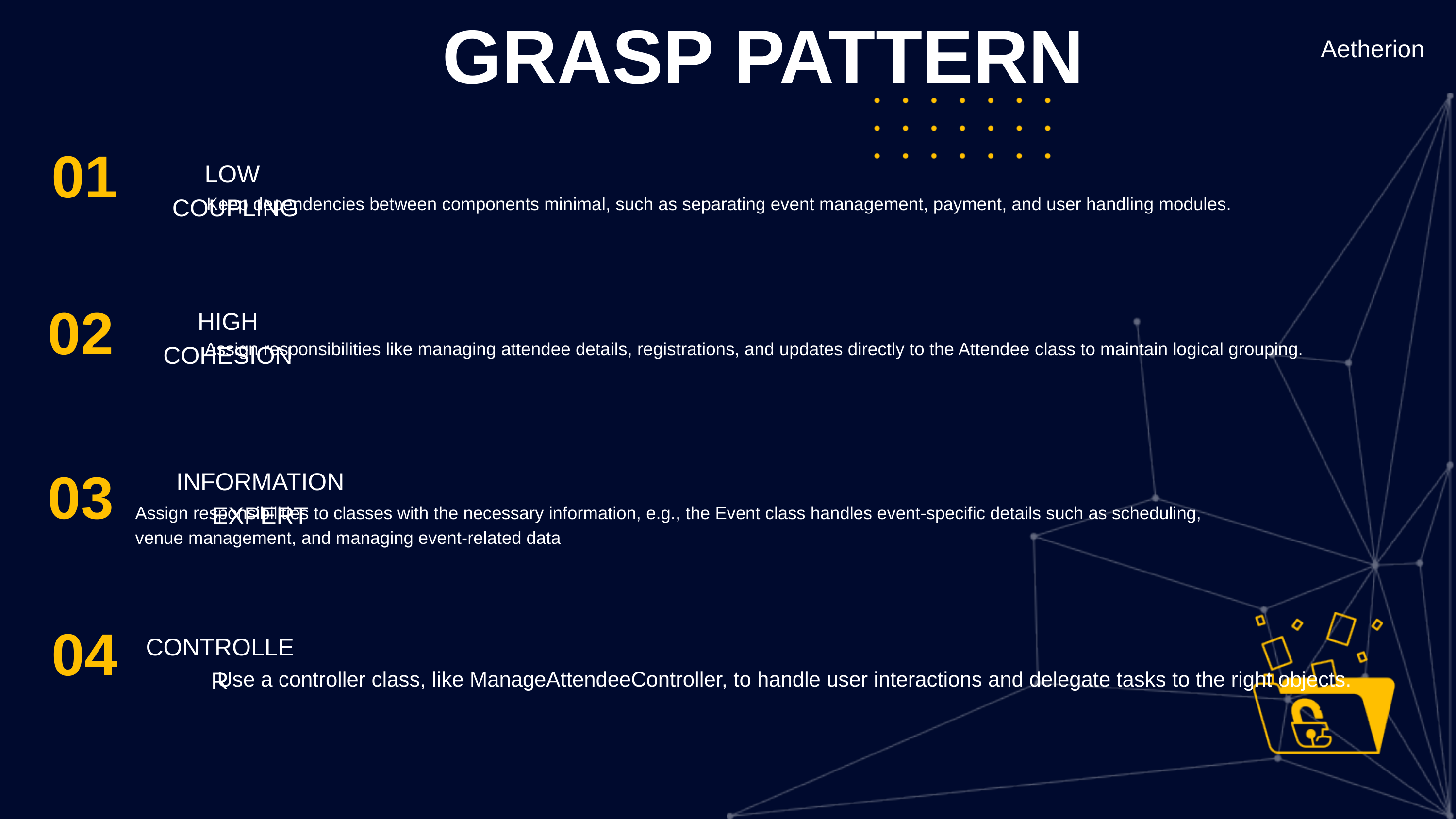

GRASP PATTERN
Aetherion

01
LOW  COUPLING
Keep dependencies between components minimal, such as separating event management, payment, and user handling modules.
HIGH COHESION
02
Assign responsibilities like managing attendee details, registrations, and updates directly to the Attendee class to maintain logical grouping.
INFORMATION EXPERT
03
Assign responsibilities to classes with the necessary information, e.g., the Event class handles event-specific details such as scheduling,
venue management, and managing event-related data

CONTROLLER
04

 Use a controller class, like ManageAttendeeController, to handle user interactions and delegate tasks to the right objects.